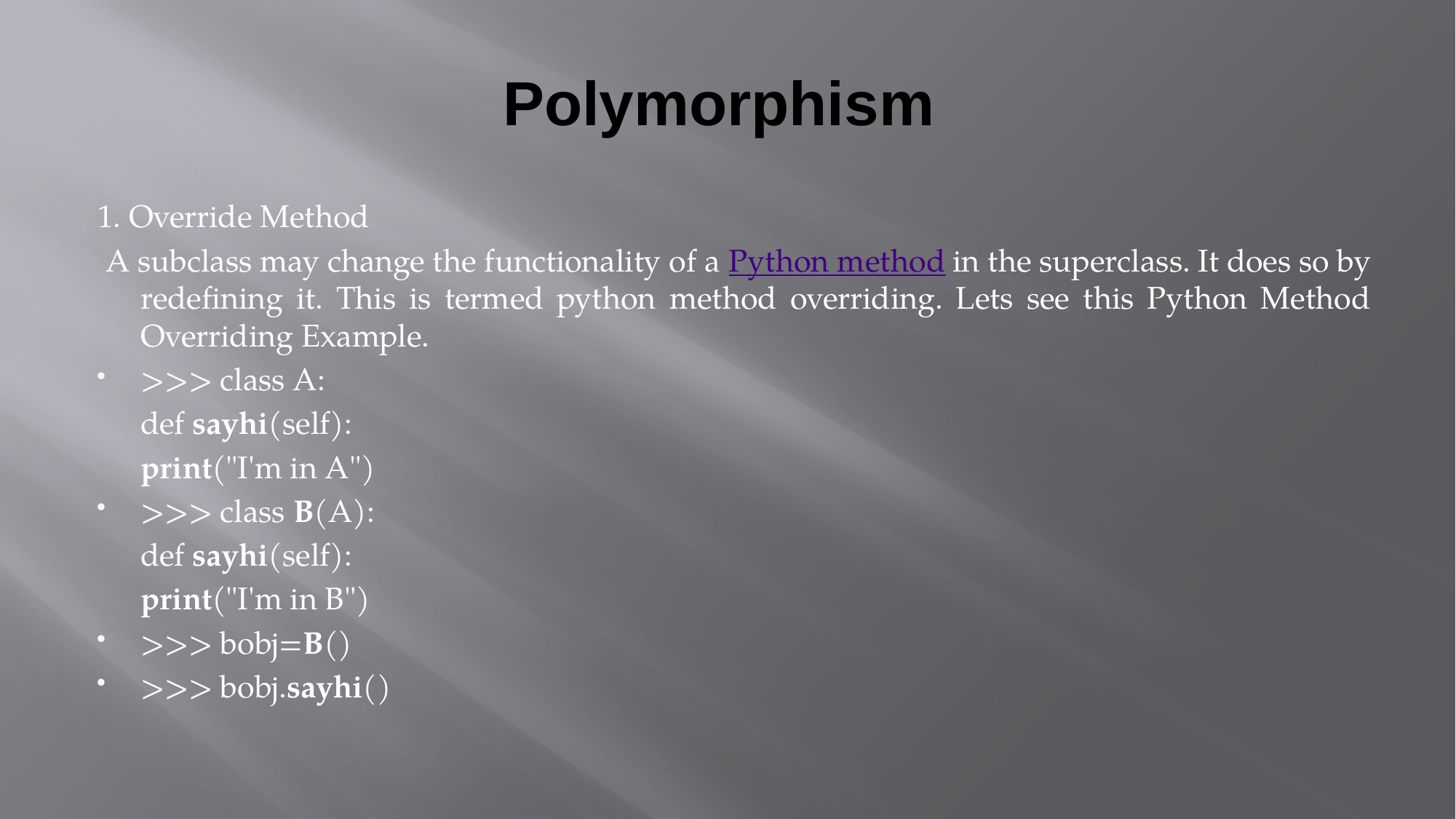

# Polymorphism
1. Override Method
 A subclass may change the functionality of a Python method in the superclass. It does so by redefining it. This is termed python method overriding. Lets see this Python Method Overriding Example.
>>> class A:
			def sayhi(self):
				print("I'm in A")
>>> class B(A):
			def sayhi(self):
				print("I'm in B")
>>> bobj=B()
>>> bobj.sayhi()